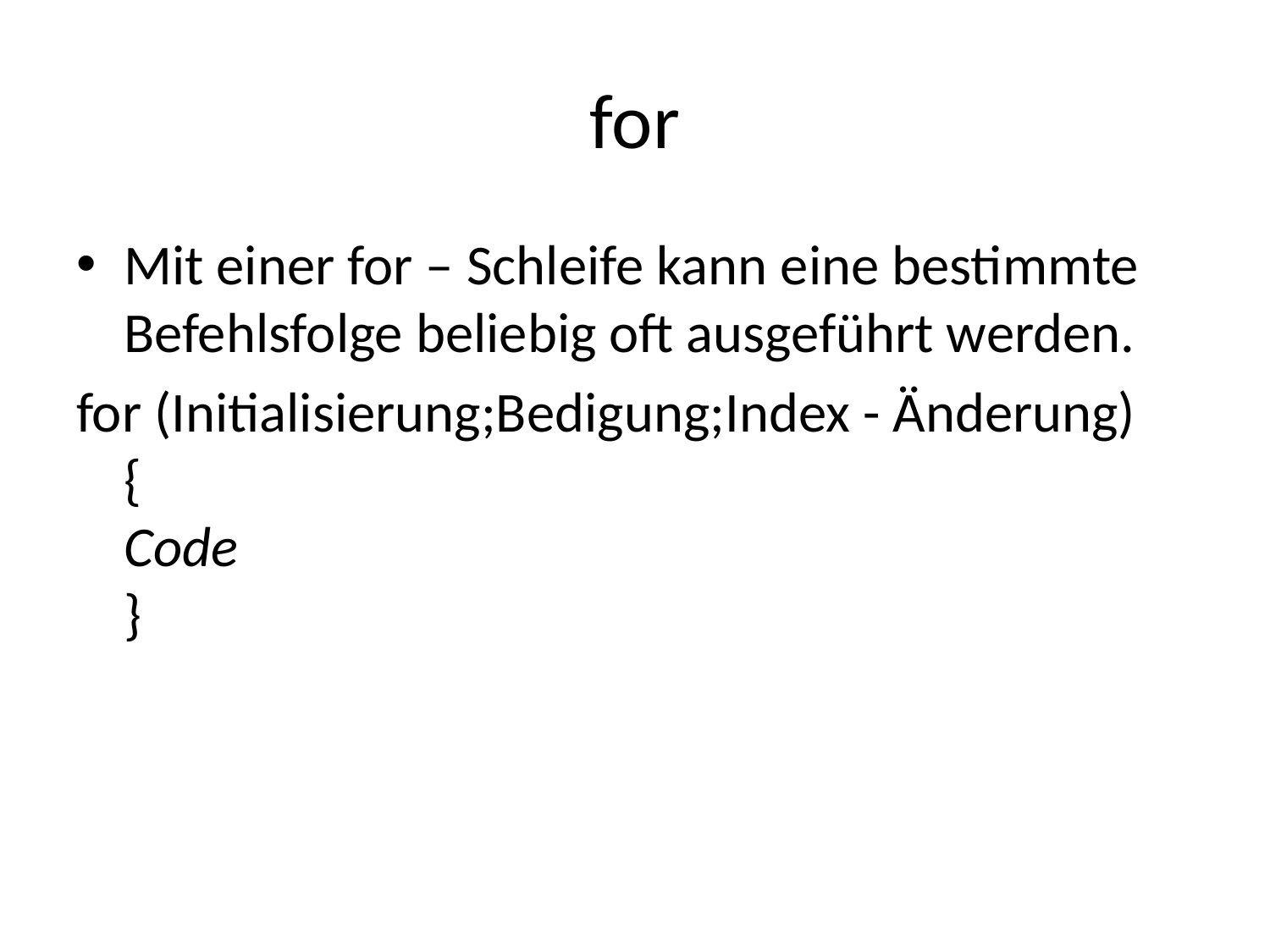

# for
Mit einer for – Schleife kann eine bestimmte Befehlsfolge beliebig oft ausgeführt werden.
for (Initialisierung;Bedigung;Index - Änderung)
{
Code
}